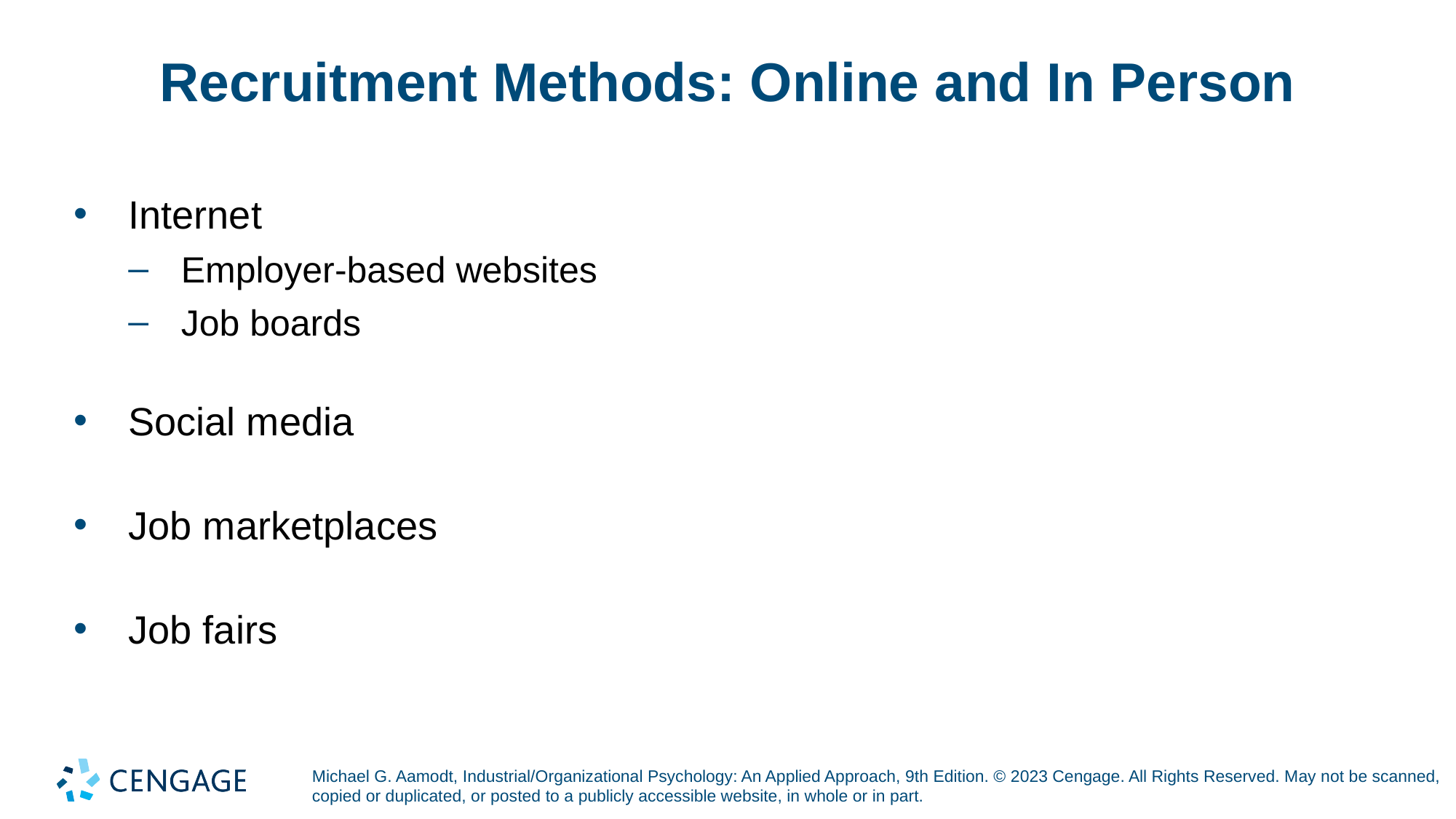

# Recruitment Methods: Online and In Person
Internet
Employer-based websites
Job boards
Social media
Job marketplaces
Job fairs